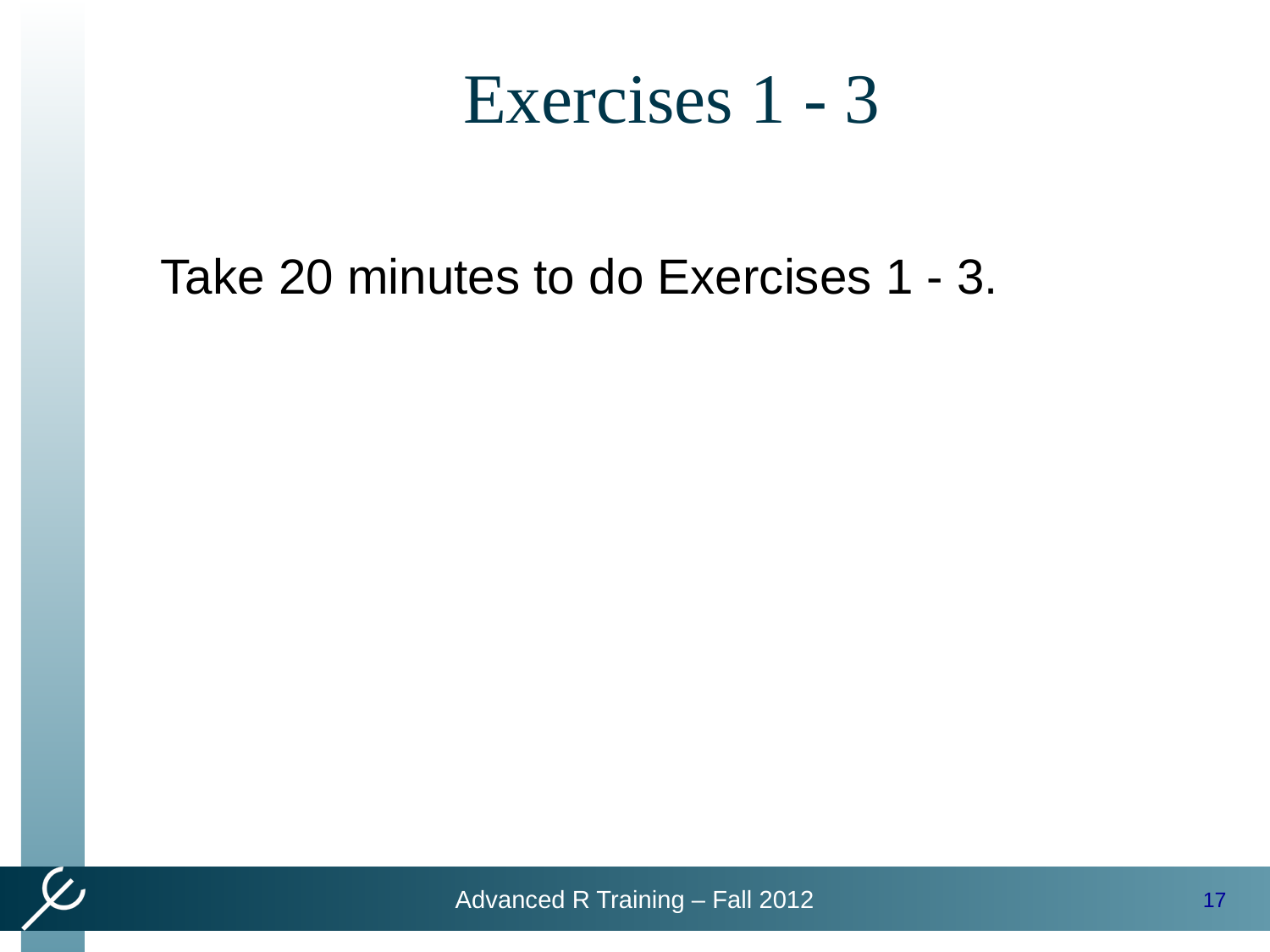

# Exercises 1 - 3

Take 20 minutes to do Exercises 1 - 3.